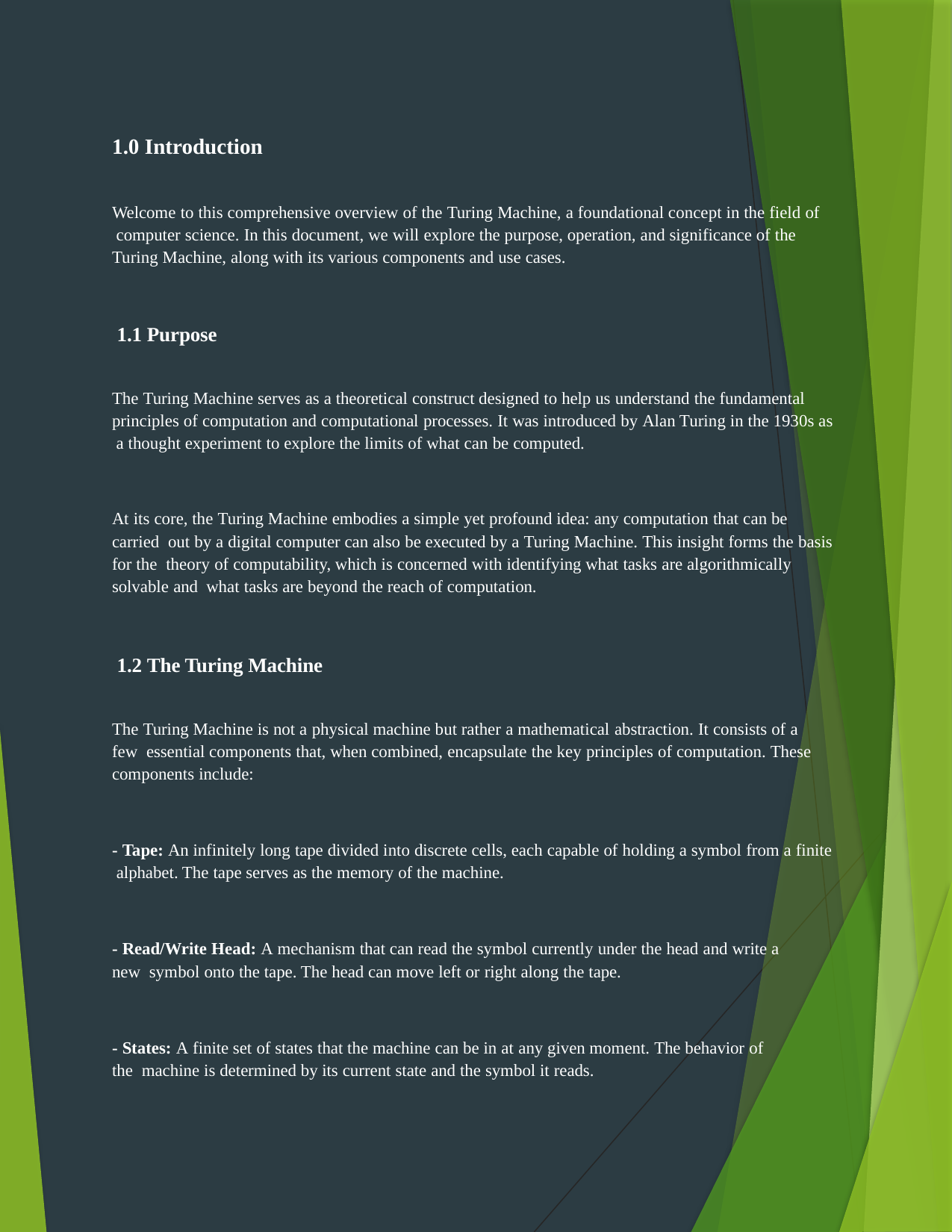

1.0 Introduction

Welcome to this comprehensive overview of the Turing Machine, a foundational concept in the field of  computer science. In this document, we will explore the purpose, operation, and significance of the  Turing Machine, along with its various components and use cases.
1.1 Purpose

The Turing Machine serves as a theoretical construct designed to help us understand the fundamental  principles of computation and computational processes. It was introduced by Alan Turing in the 1930s as  a thought experiment to explore the limits of what can be computed.
At its core, the Turing Machine embodies a simple yet profound idea: any computation that can be carried  out by a digital computer can also be executed by a Turing Machine. This insight forms the basis for the  theory of computability, which is concerned with identifying what tasks are algorithmically solvable and  what tasks are beyond the reach of computation.
1.2 The Turing Machine

The Turing Machine is not a physical machine but rather a mathematical abstraction. It consists of a few  essential components that, when combined, encapsulate the key principles of computation. These  components include:
- Tape: An infinitely long tape divided into discrete cells, each capable of holding a symbol from a finite  alphabet. The tape serves as the memory of the machine.
- Read/Write Head: A mechanism that can read the symbol currently under the head and write a new  symbol onto the tape. The head can move left or right along the tape.
- States: A finite set of states that the machine can be in at any given moment. The behavior of the  machine is determined by its current state and the symbol it reads.